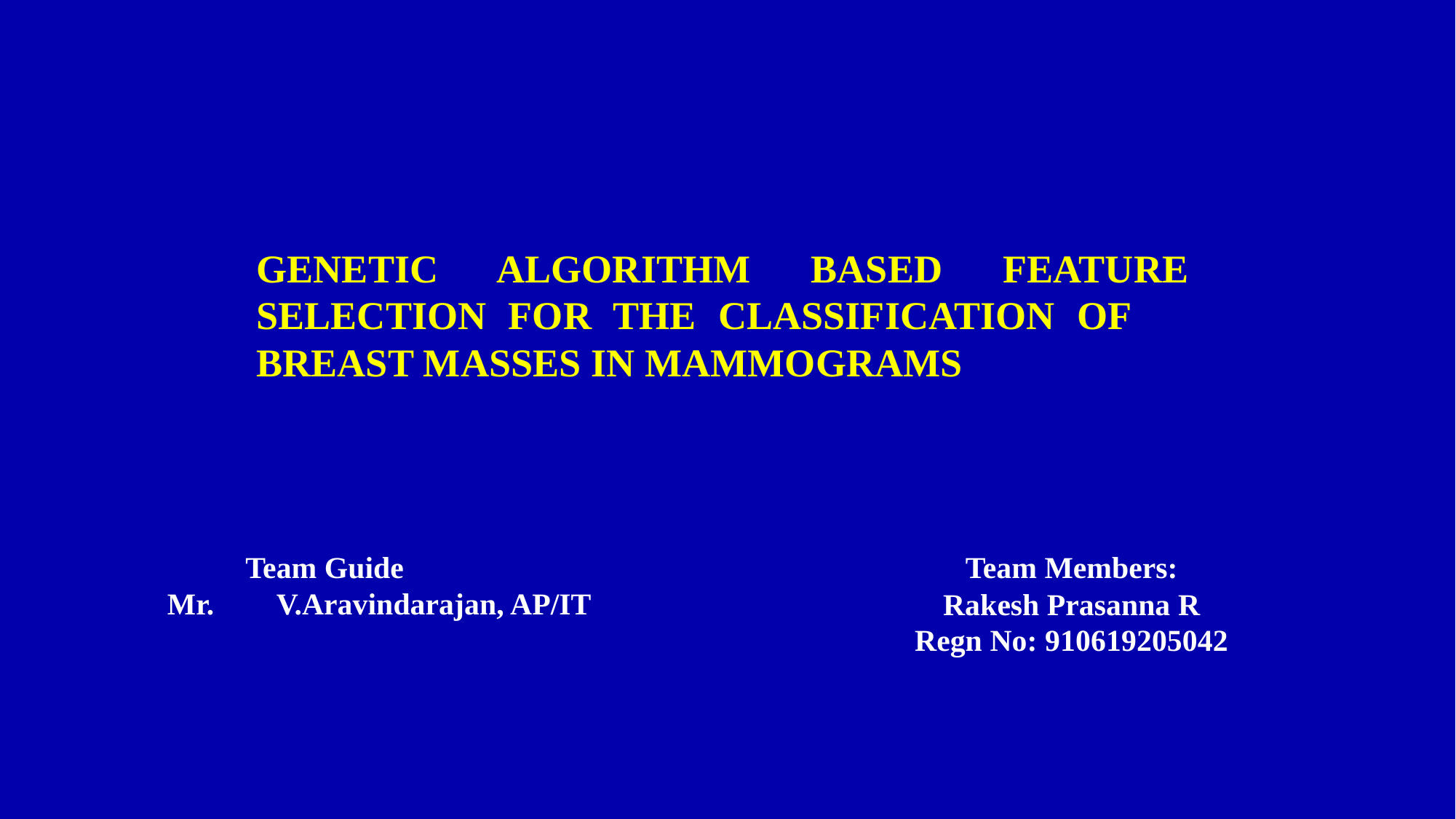

GENETIC ALGORITHM BASED FEATURE SELECTION FOR THE CLASSIFICATION OF 	BREAST MASSES IN MAMMOGRAMS
Team Guide
	Mr.	V.Aravindarajan, AP/IT
Team Members:
Rakesh Prasanna R
Regn No: 910619205042